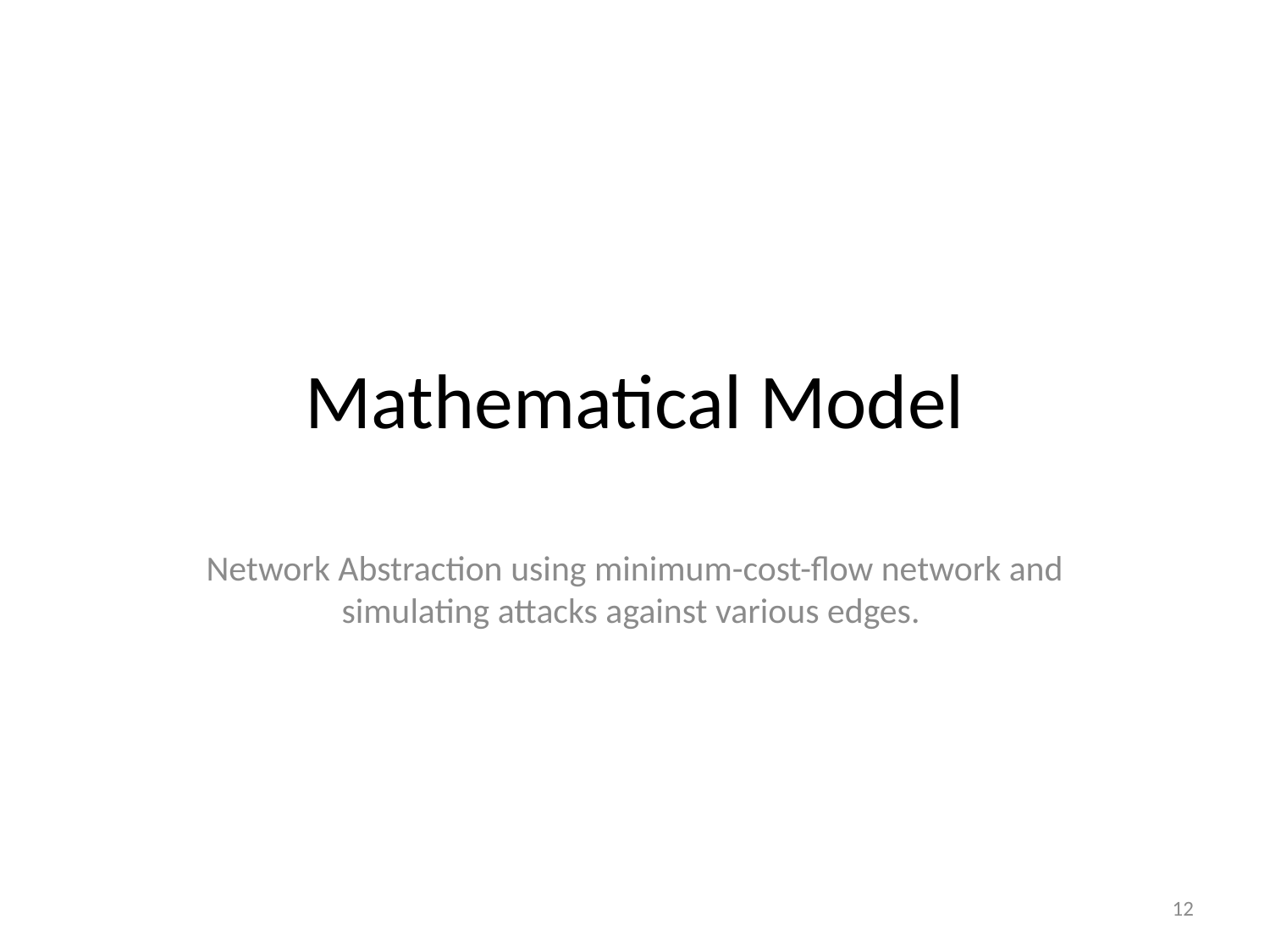

# Mathematical Model
Network Abstraction using minimum-cost-flow network and simulating attacks against various edges.

12